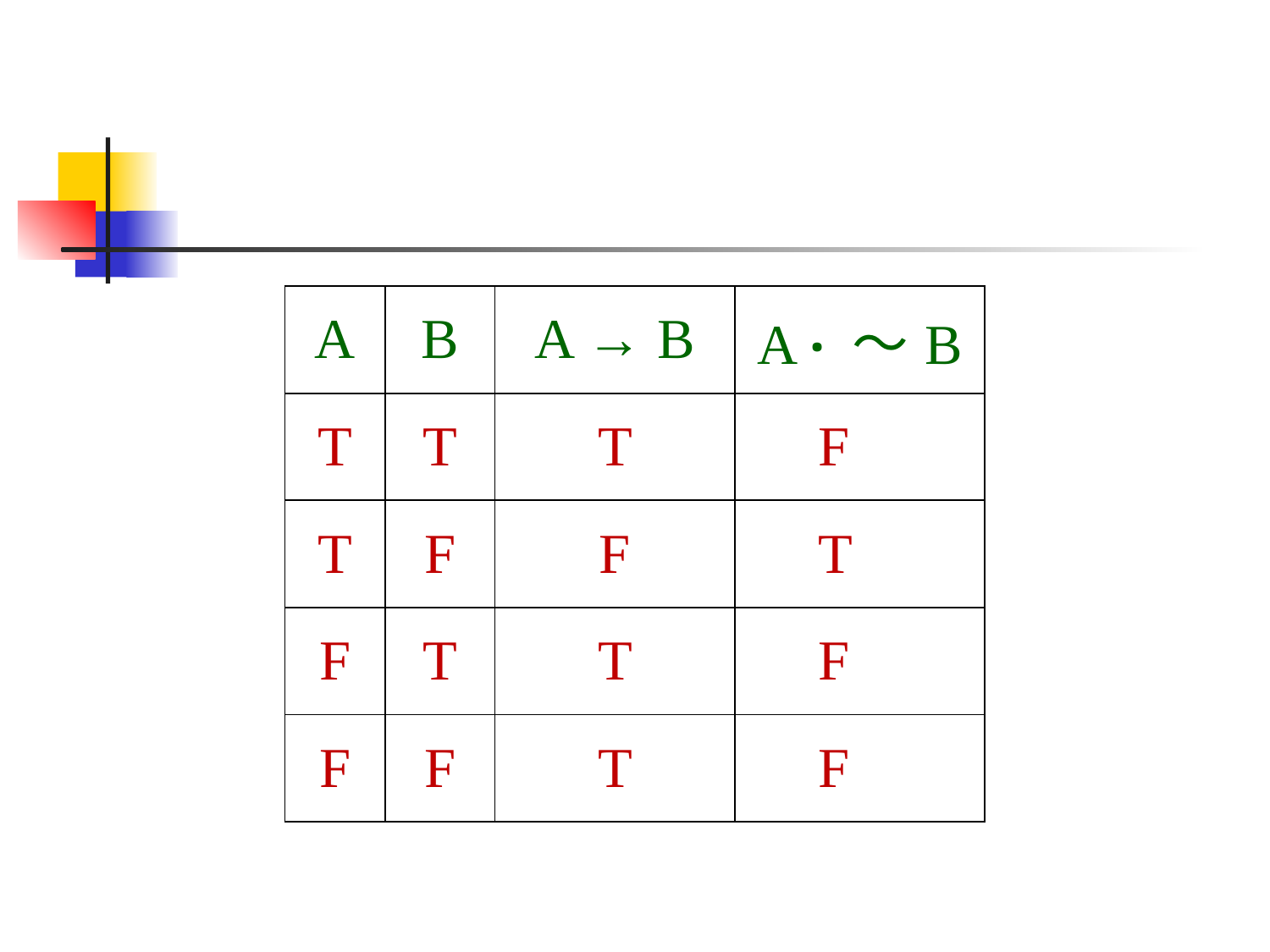

| A | B | A → B | A ‧ ～B |
| --- | --- | --- | --- |
| T | T | T | F |
| T | F | F | T |
| F | T | T | F |
| F | F | T | F |